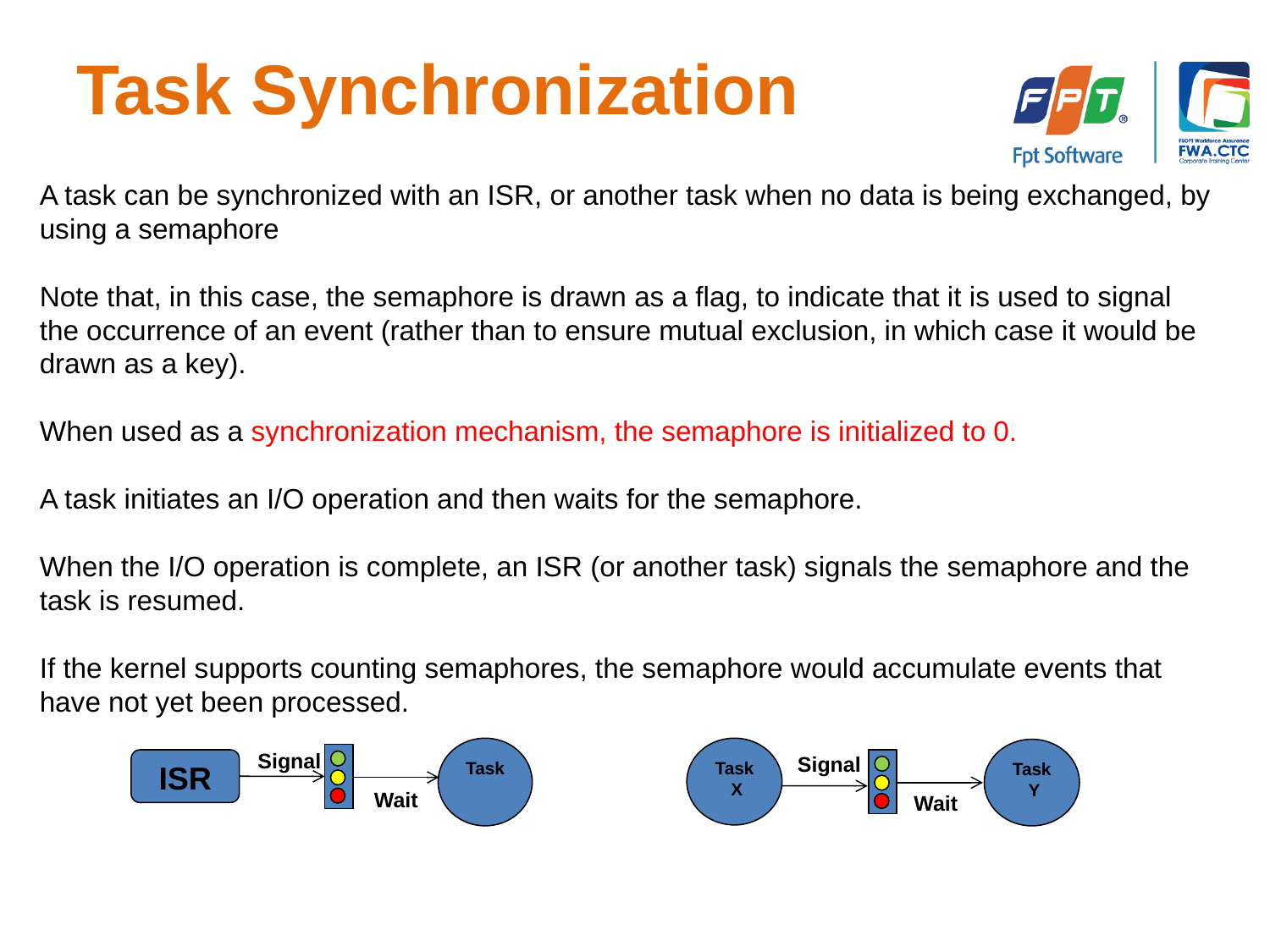

# Task Synchronization
A task can be synchronized with an ISR, or another task when no data is being exchanged, by using a semaphore

Note that, in this case, the semaphore is drawn as a flag, to indicate that it is used to signal the occurrence of an event (rather than to ensure mutual exclusion, in which case it would be drawn as a key).

When used as a synchronization mechanism, the semaphore is initialized to 0.

A task initiates an I/O operation and then waits for the semaphore.

When the I/O operation is complete, an ISR (or another task) signals the semaphore and the task is resumed.

If the kernel supports counting semaphores, the semaphore would accumulate events that have not yet been processed.
Task
Task  X
Task  Y
Signal

Signal

ISR
Wait
Wait